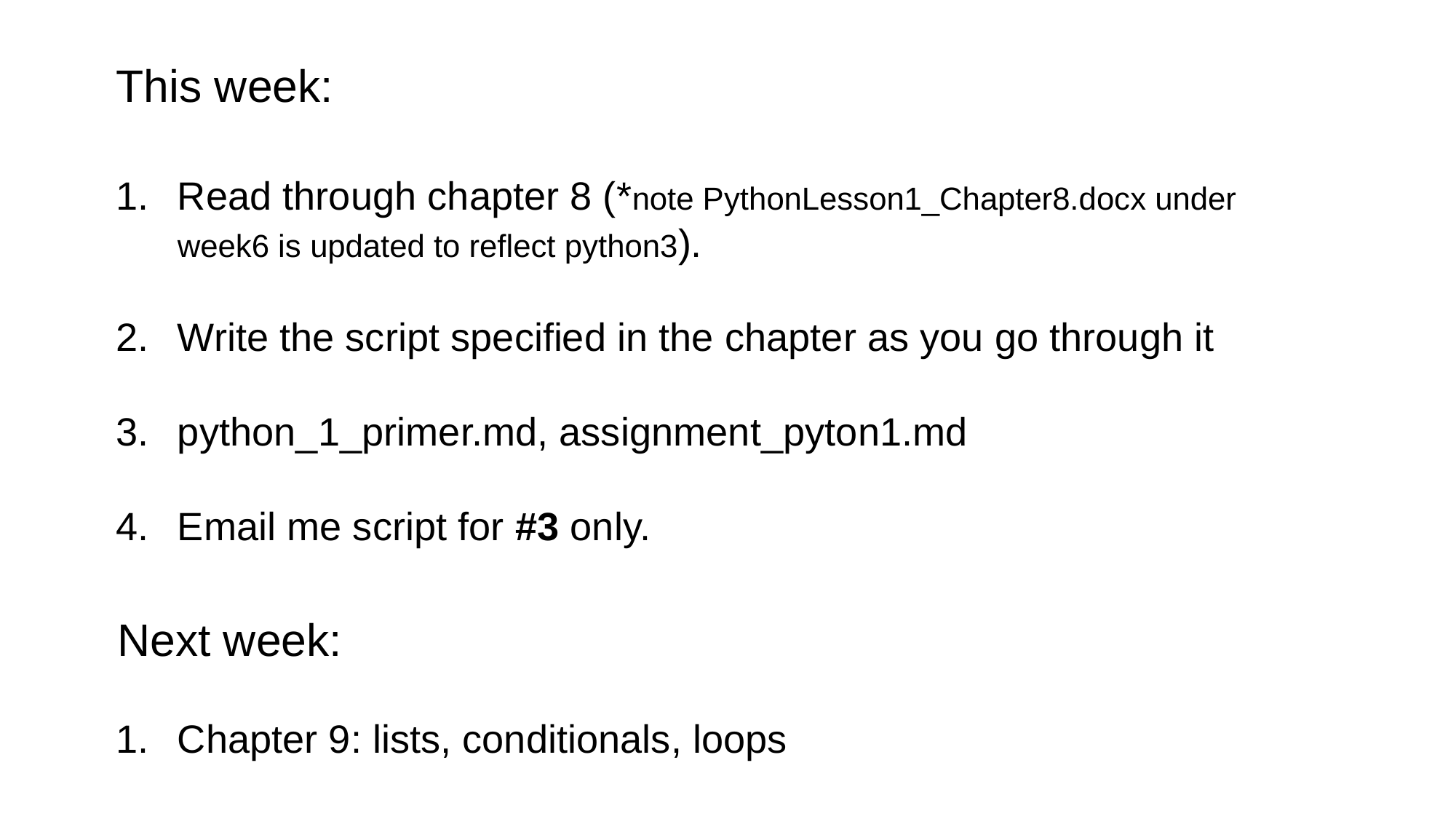

This week:
Read through chapter 8 (*note PythonLesson1_Chapter8.docx under week6 is updated to reflect python3).

Write the script specified in the chapter as you go through it

python_1_primer.md, assignment_pyton1.md

Email me script for #3 only.
Next week:
Chapter 9: lists, conditionals, loops